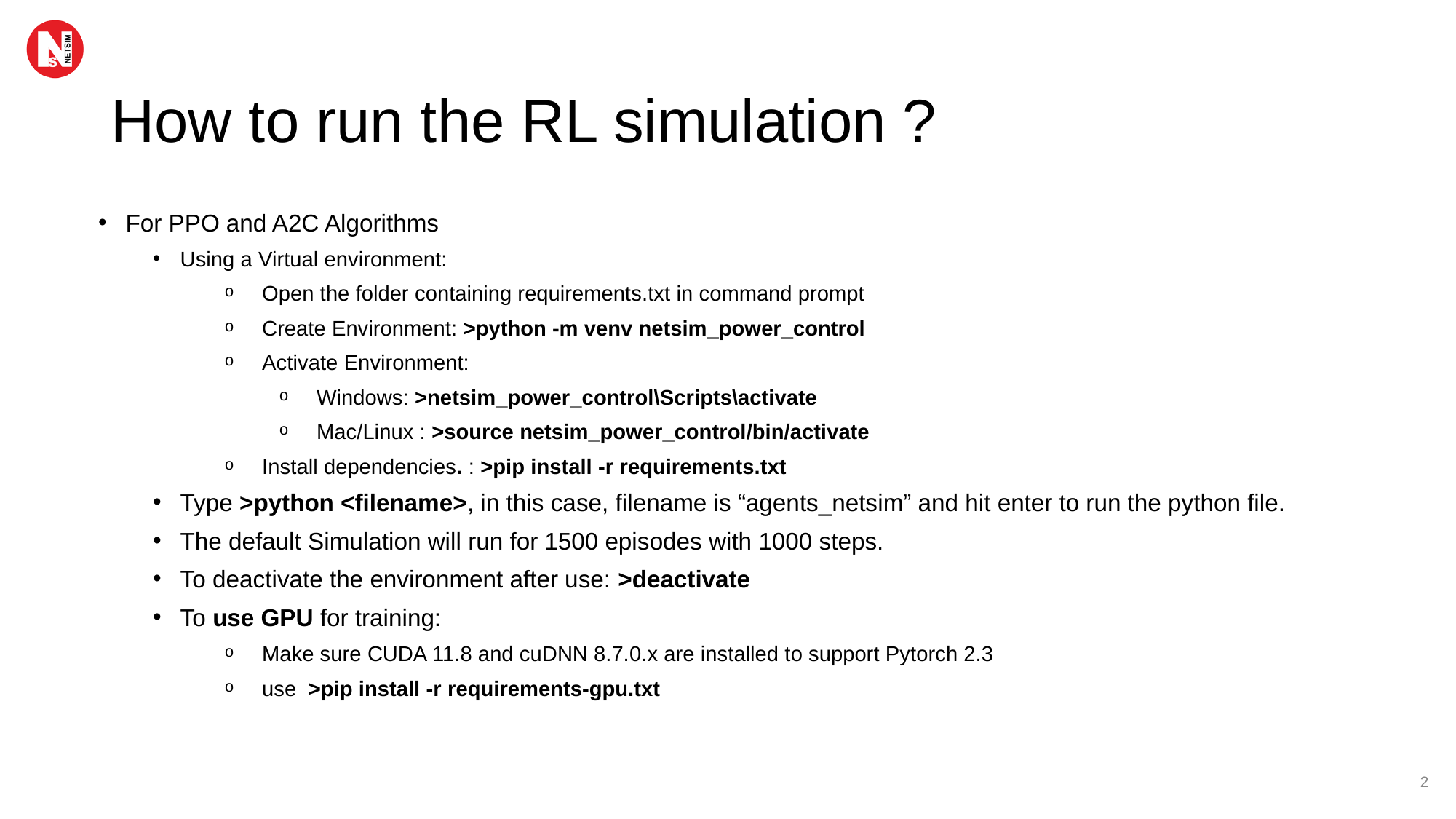

# How to run the RL simulation ?
For PPO and A2C Algorithms
Using a Virtual environment:
Open the folder containing requirements.txt in command prompt
Create Environment: >python -m venv netsim_power_control
Activate Environment:
Windows: >netsim_power_control\Scripts\activate
Mac/Linux : >source netsim_power_control/bin/activate
Install dependencies. : >pip install -r requirements.txt
Type >python <filename>, in this case, filename is “agents_netsim” and hit enter to run the python file.
The default Simulation will run for 1500 episodes with 1000 steps.
To deactivate the environment after use: >deactivate
To use GPU for training:
Make sure CUDA 11.8 and cuDNN 8.7.0.x are installed to support Pytorch 2.3
use  >pip install -r requirements-gpu.txt
2